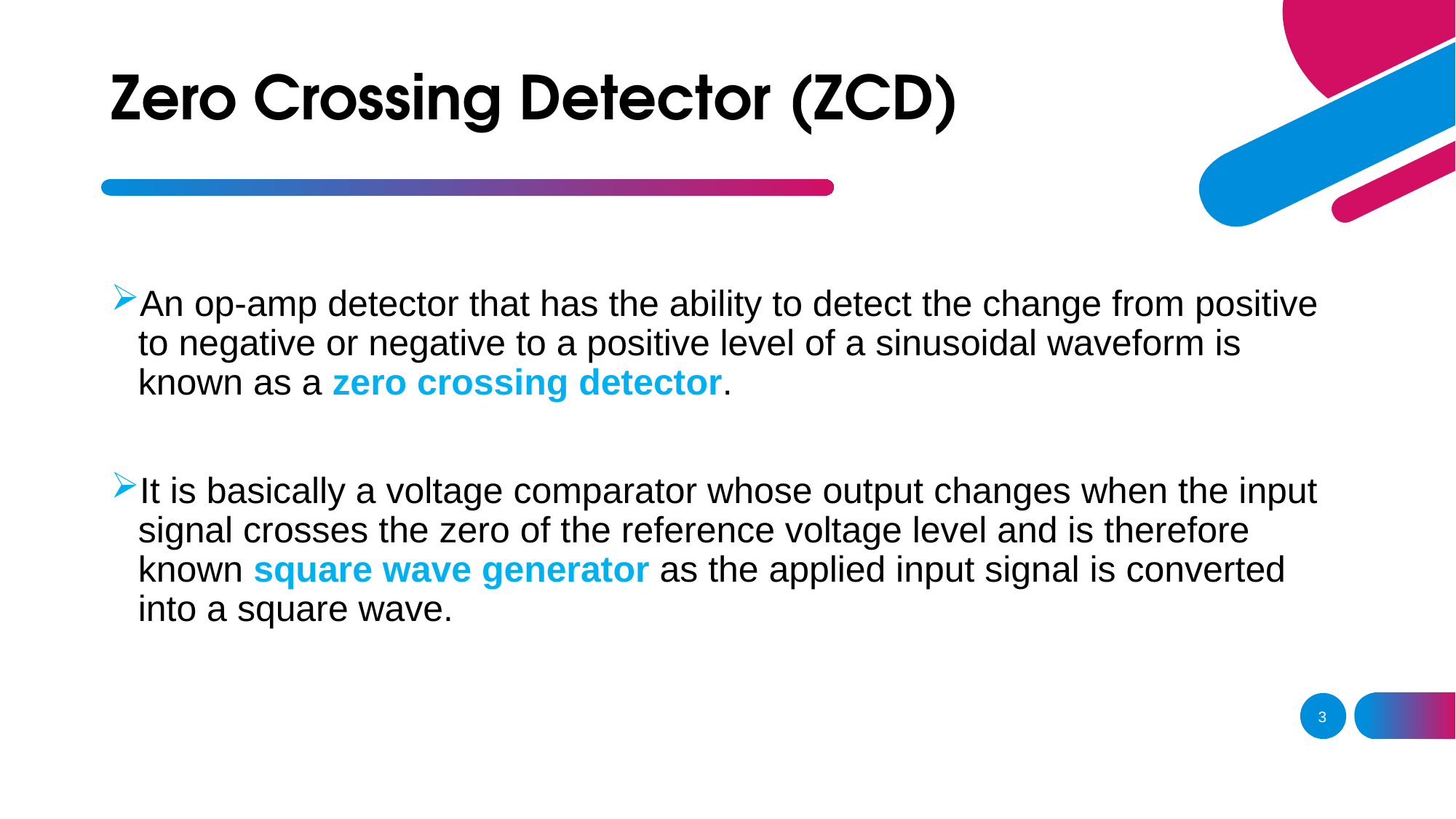

# Zero Crossing Detector (ZCD)

An op-amp detector that has the ability to detect the change from positive to negative or negative to a positive level of a sinusoidal waveform is known as a zero crossing detector.

It is basically a voltage comparator whose output changes when the input signal crosses the zero of the reference voltage level and is therefore known square wave generator as the applied input signal is converted into a square wave.

3